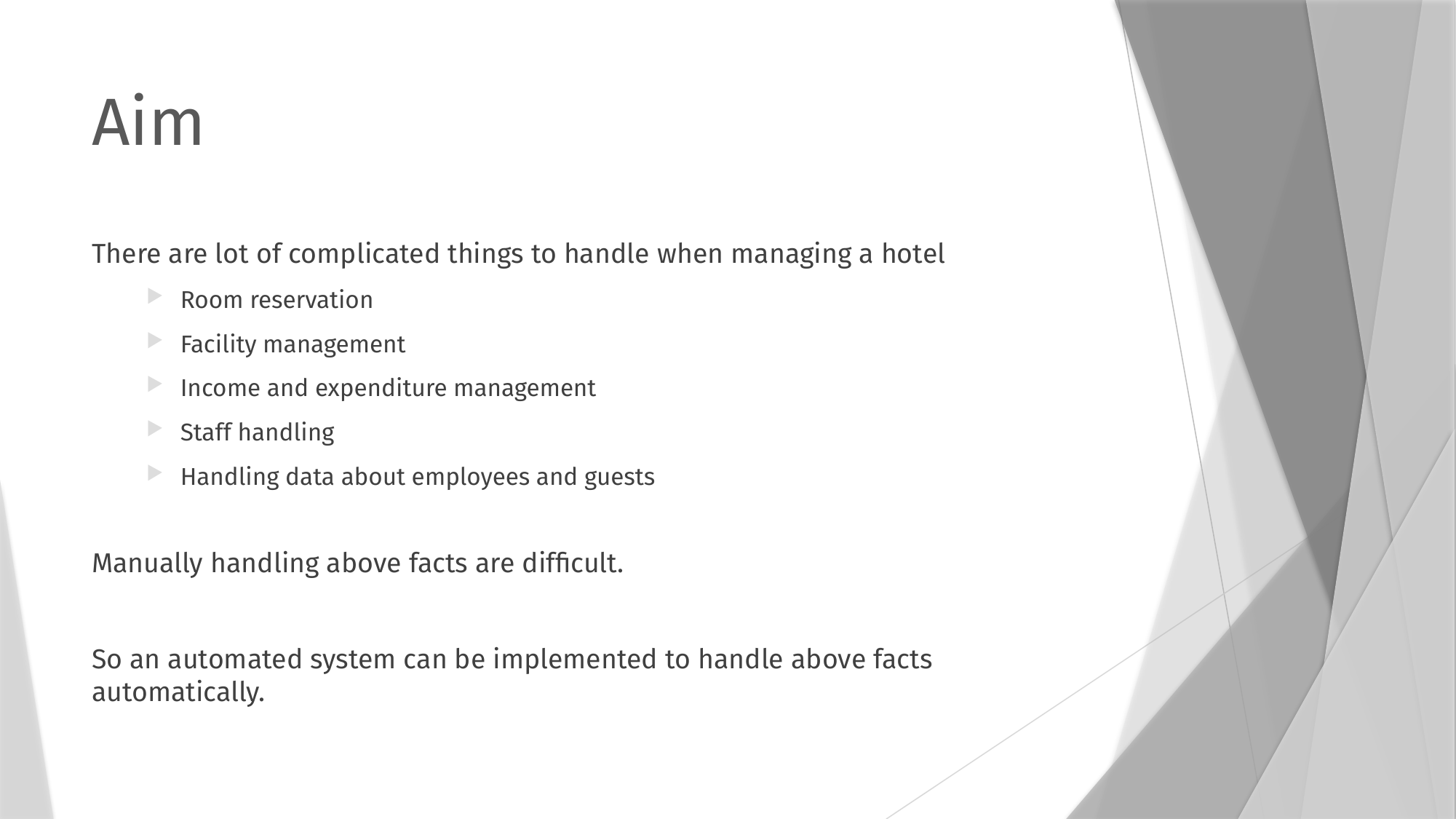

# Aim
There are lot of complicated things to handle when managing a hotel
Room reservation
Facility management
Income and expenditure management
Staff handling
Handling data about employees and guests

Manually handling above facts are difficult.

So an automated system can be implemented to handle above facts automatically.